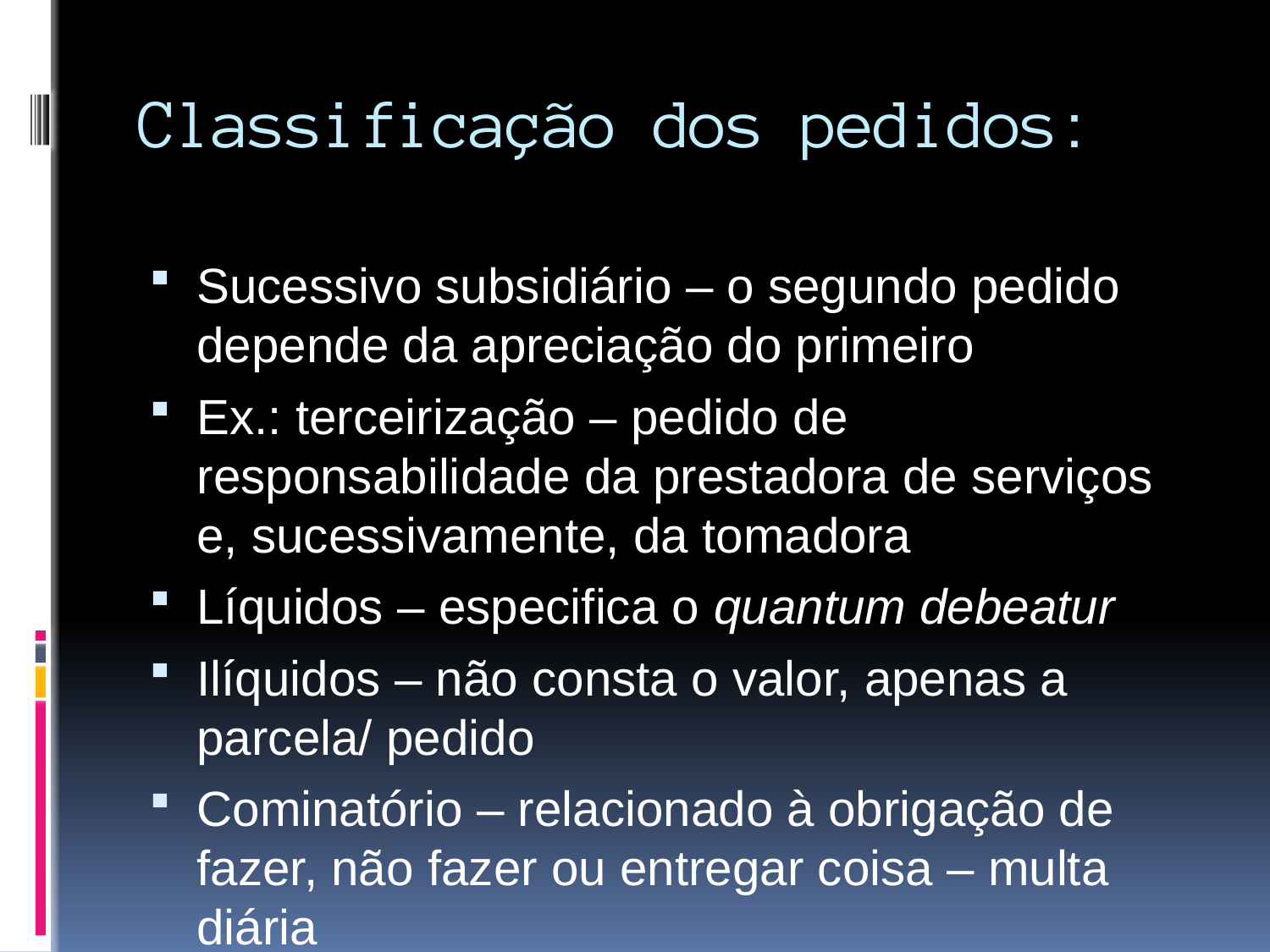

# Classificação dos pedidos:
Sucessivo subsidiário – o segundo pedido depende da apreciação do primeiro
Ex.: terceirização – pedido de responsabilidade da prestadora de serviços e, sucessivamente, da tomadora
Líquidos – especifica o quantum debeatur
Ilíquidos – não consta o valor, apenas a parcela/ pedido
Cominatório – relacionado à obrigação de fazer, não fazer ou entregar coisa – multa diária